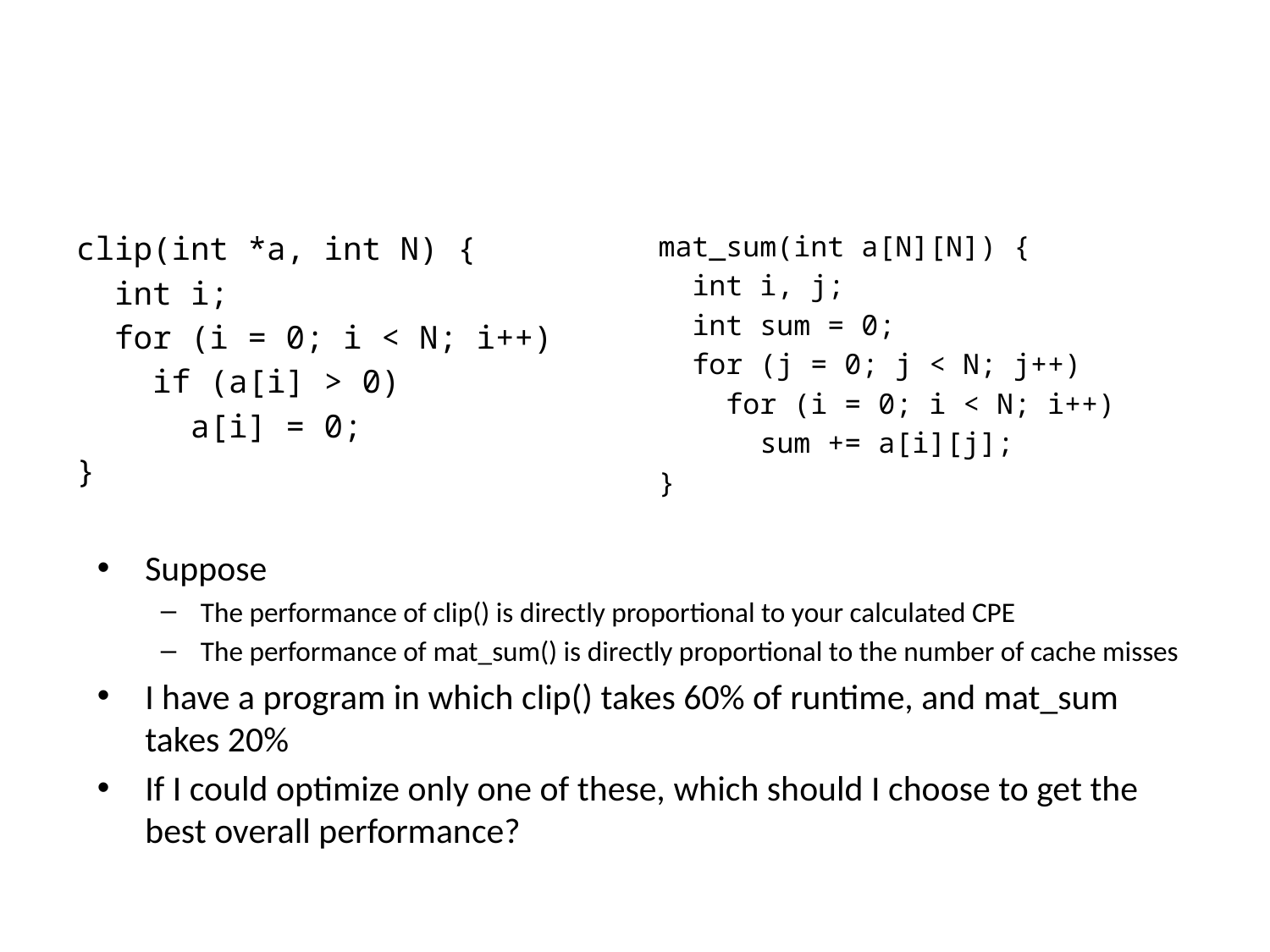

#
clip(int *a, int N) {
  int i;
  for (i = 0; i < N; i++)
    if (a[i] > 0)
      a[i] = 0;
}
mat_sum(int a[N][N]) {
  int i, j;
  int sum = 0;
  for (j = 0; j < N; j++)
    for (i = 0; i < N; i++)
      sum += a[i][j];
}
Suppose
The performance of clip() is directly proportional to your calculated CPE
The performance of mat_sum() is directly proportional to the number of cache misses
I have a program in which clip() takes 60% of runtime, and mat_sum takes 20%
If I could optimize only one of these, which should I choose to get the best overall performance?